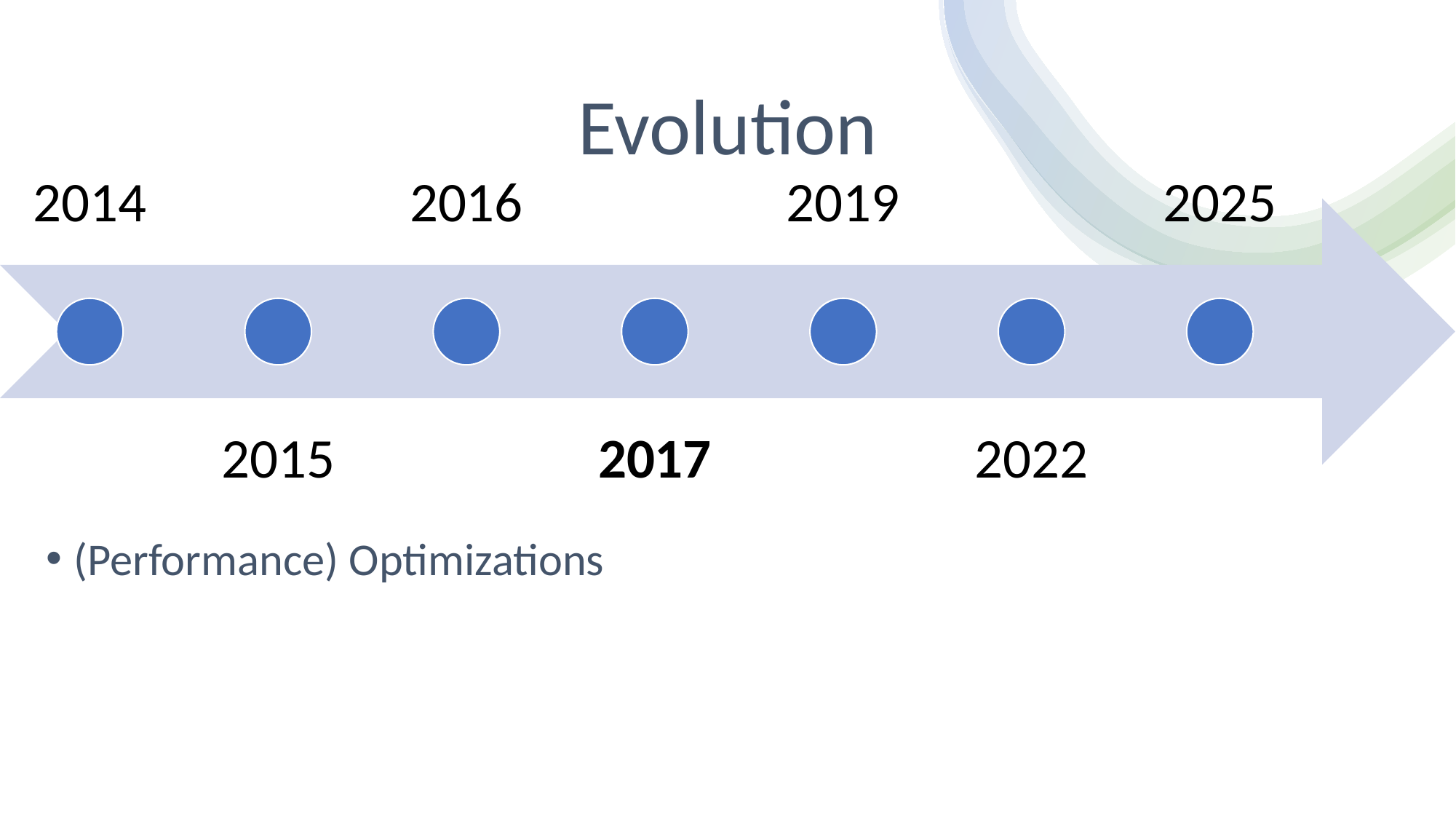

2014
2015
2016
2017
2019
2022
2025

Evolution
(Performance) Optimizations